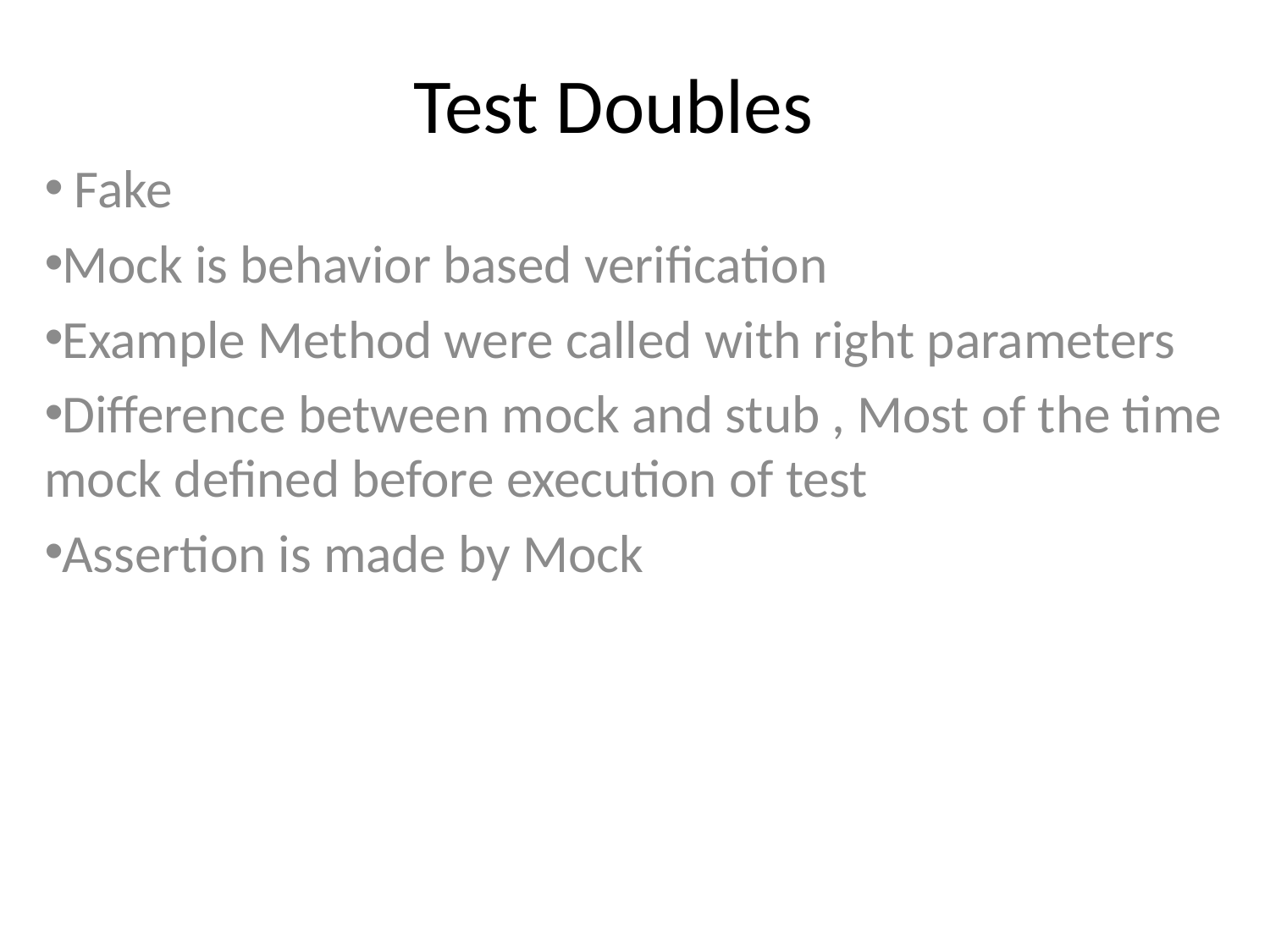

# Test Doubles
 Fake
Mock is behavior based verification
Example Method were called with right parameters
Difference between mock and stub , Most of the time mock defined before execution of test
Assertion is made by Mock